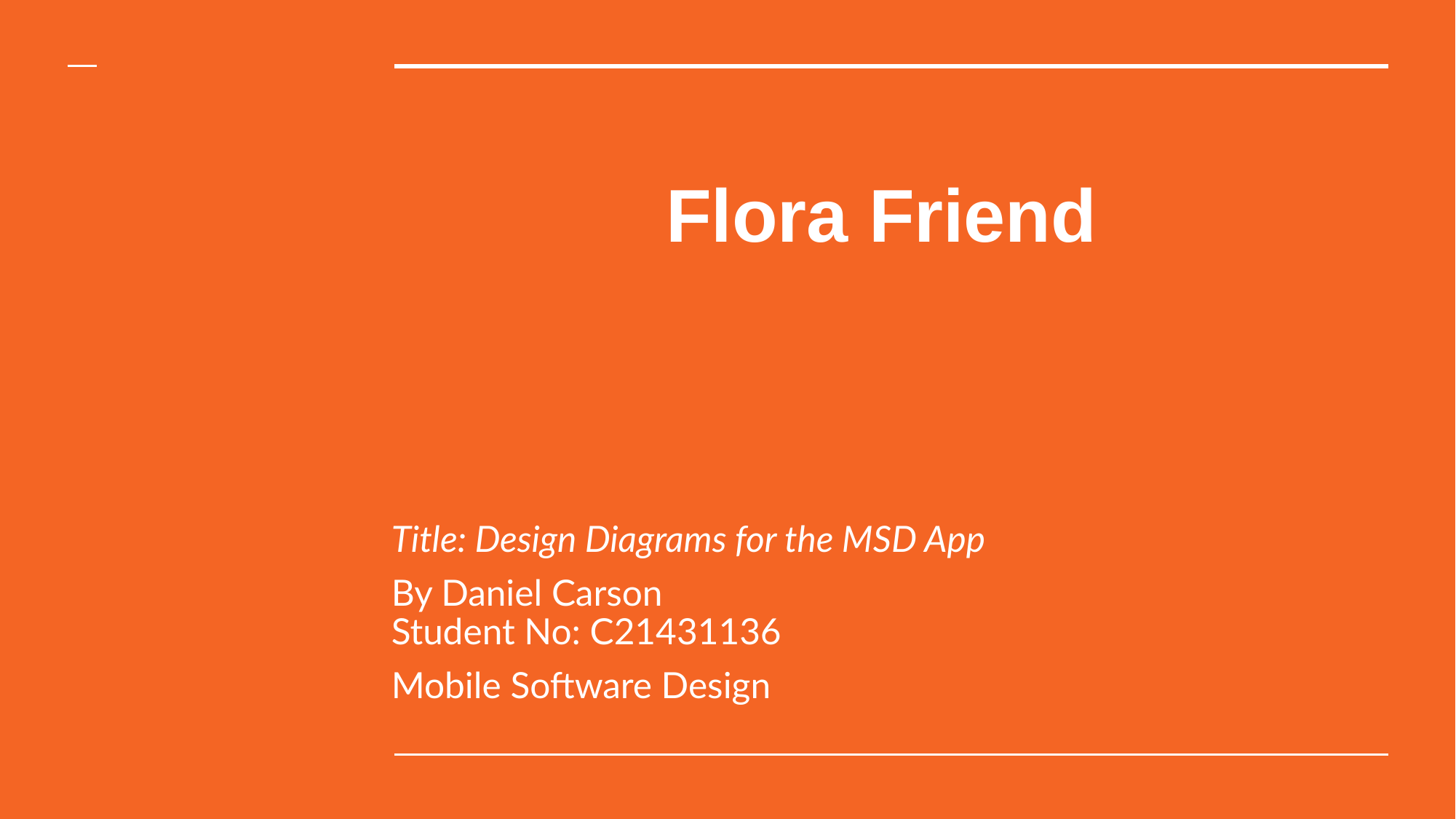

# Flora Friend
Title: Design Diagrams for the MSD App
By Daniel Carson
Student No: C21431136
Mobile Software Design